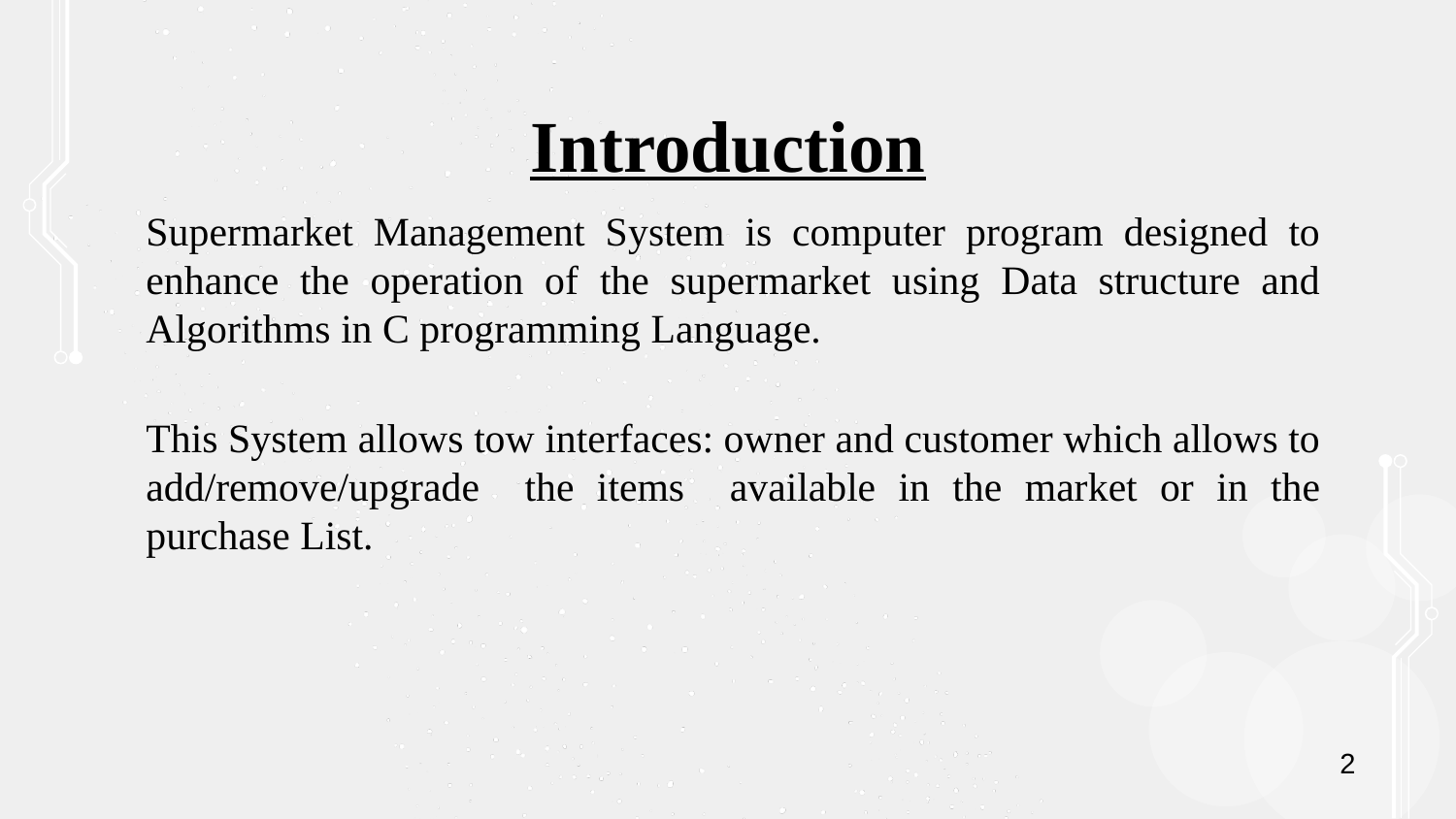

# Introduction
Supermarket Management System is computer program designed to enhance the operation of the supermarket using Data structure and Algorithms in C programming Language.

This System allows tow interfaces: owner and customer which allows to add/remove/upgrade  the items  available in the market or in the purchase List.